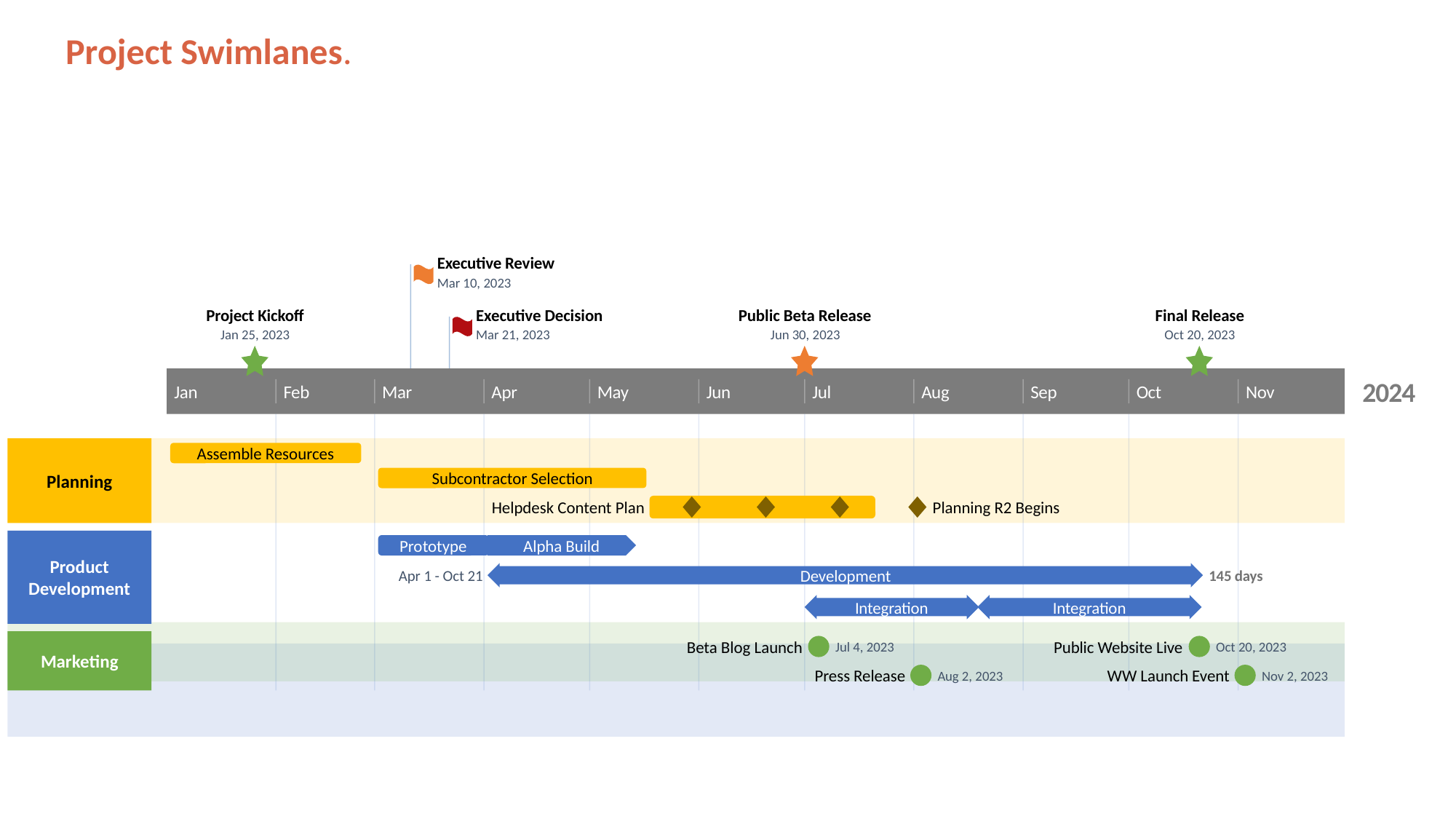

May 29, 2023
Jun 19, 2023
Jul 10, 2023
Planning Check-in
Planning Check-in
Planning Check-in
Aug 1, 2023

Jun 30 - Aug 19
Aug 18 - Oct 21
Jan 1 - Feb 24
Mar 1 - May 16
Apr 1 - May 13
5/17 - 7/20
Mar 1 - Apr 1
35 days
45 days
54 days
46 days
30 days
40 days
22 days
2023

Project Swimlanes.
Executive Review

Mar 10, 2023
Project Kickoff
Executive Decision
Public Beta Release
Final Release

Jan 25, 2023
Mar 21, 2023
Jun 30, 2023
Oct 20, 2023
Today

2024
Jan
Feb
Mar
Apr
May
Jun
Jul
Aug
Sep
Oct
Nov

Assemble Resources

Subcontractor Selection
Planning

Helpdesk Content Plan
Planning R2 Begins

Prototype

Alpha Build
Product Development

Development
Apr 1 - Oct 21
145 days

Integration
Integration

Beta Blog Launch
Public Website Live
Jul 4, 2023
Oct 20, 2023

Marketing

Press Release
WW Launch Event
Aug 2, 2023
Nov 2, 2023